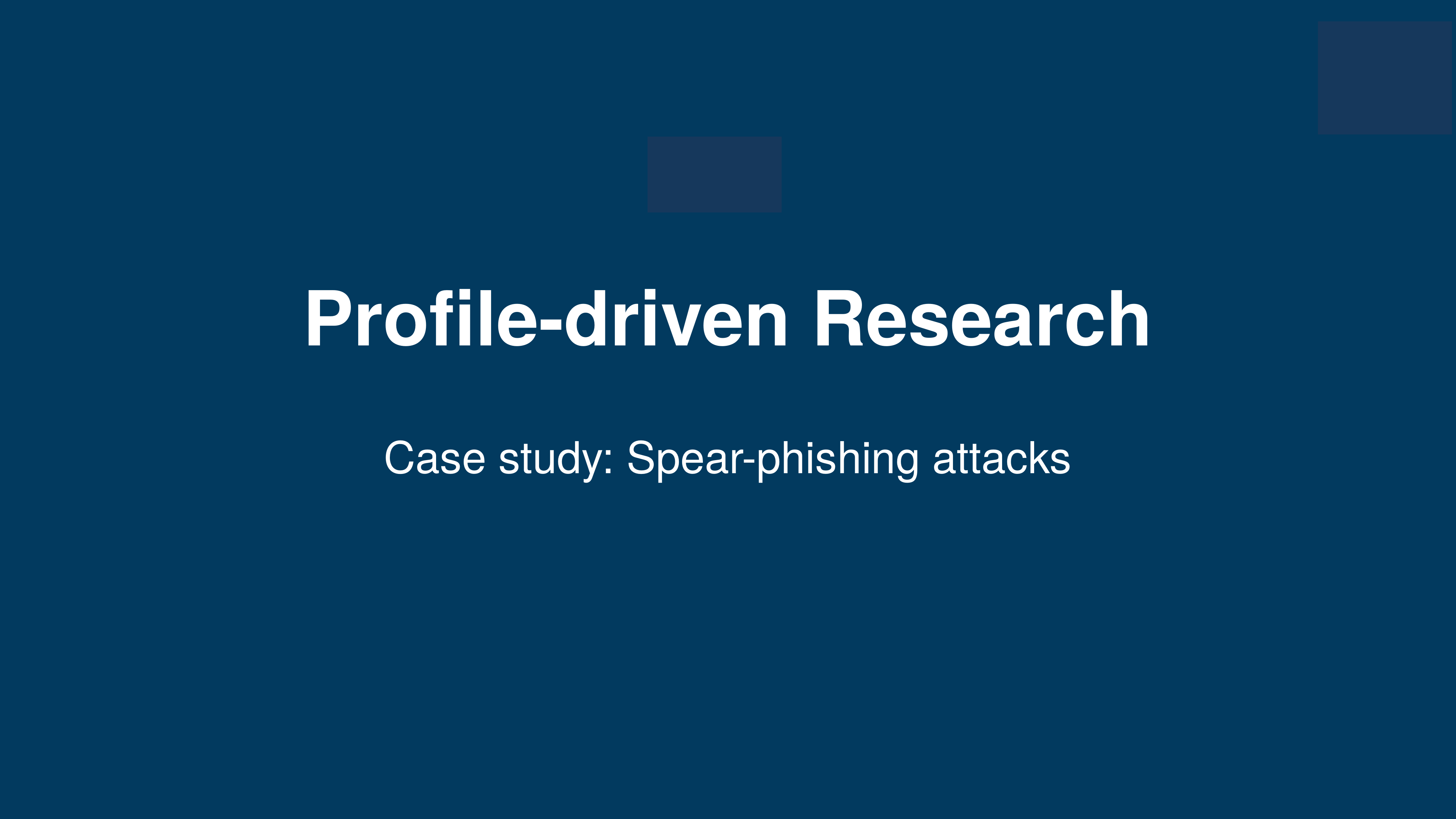

10

Profile-driven Research
Case study: Spear-phishing attacks